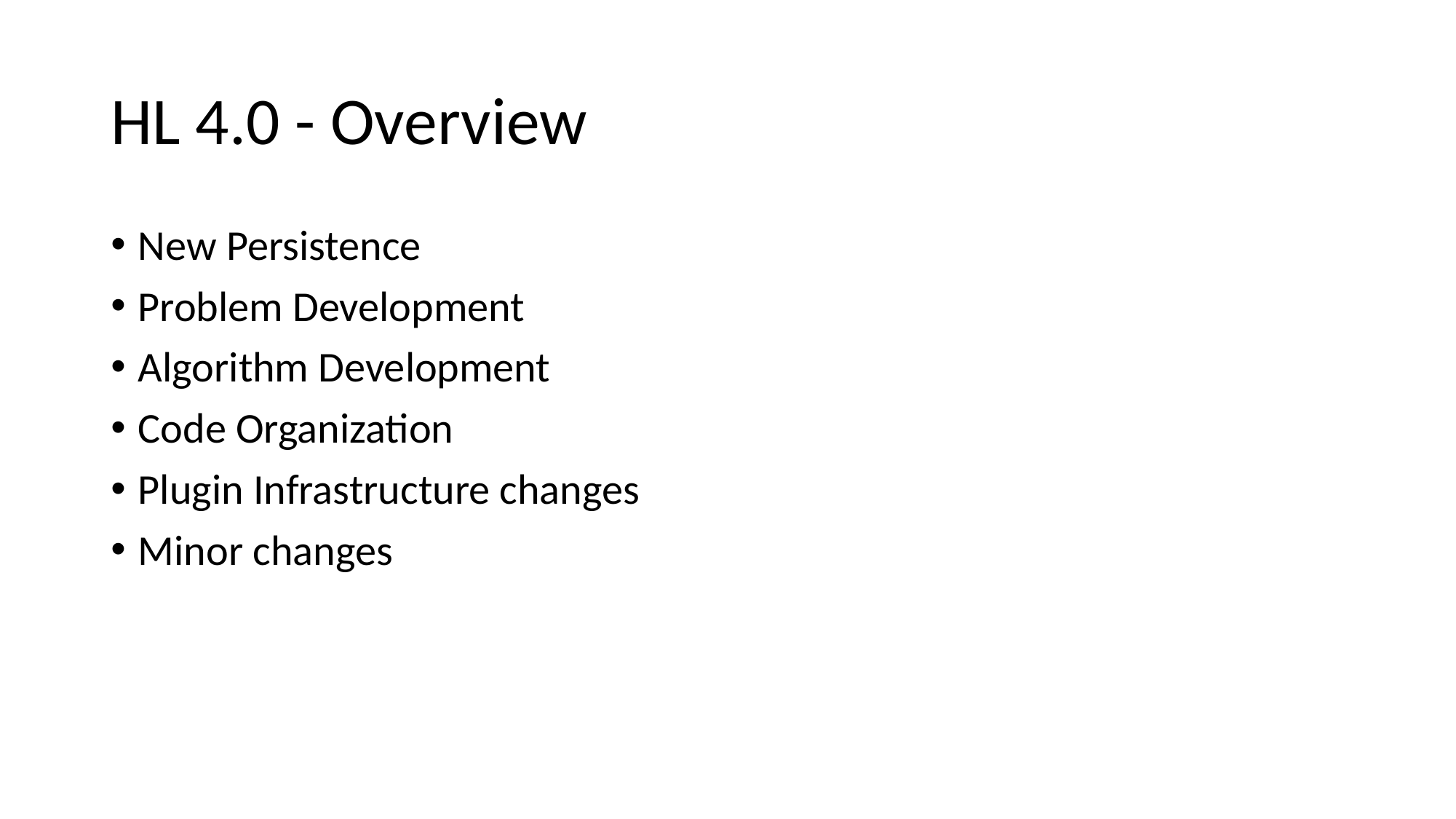

# HL 4.0 - Overview
New Persistence
Problem Development
Algorithm Development
Code Organization
Plugin Infrastructure changes
Minor changes